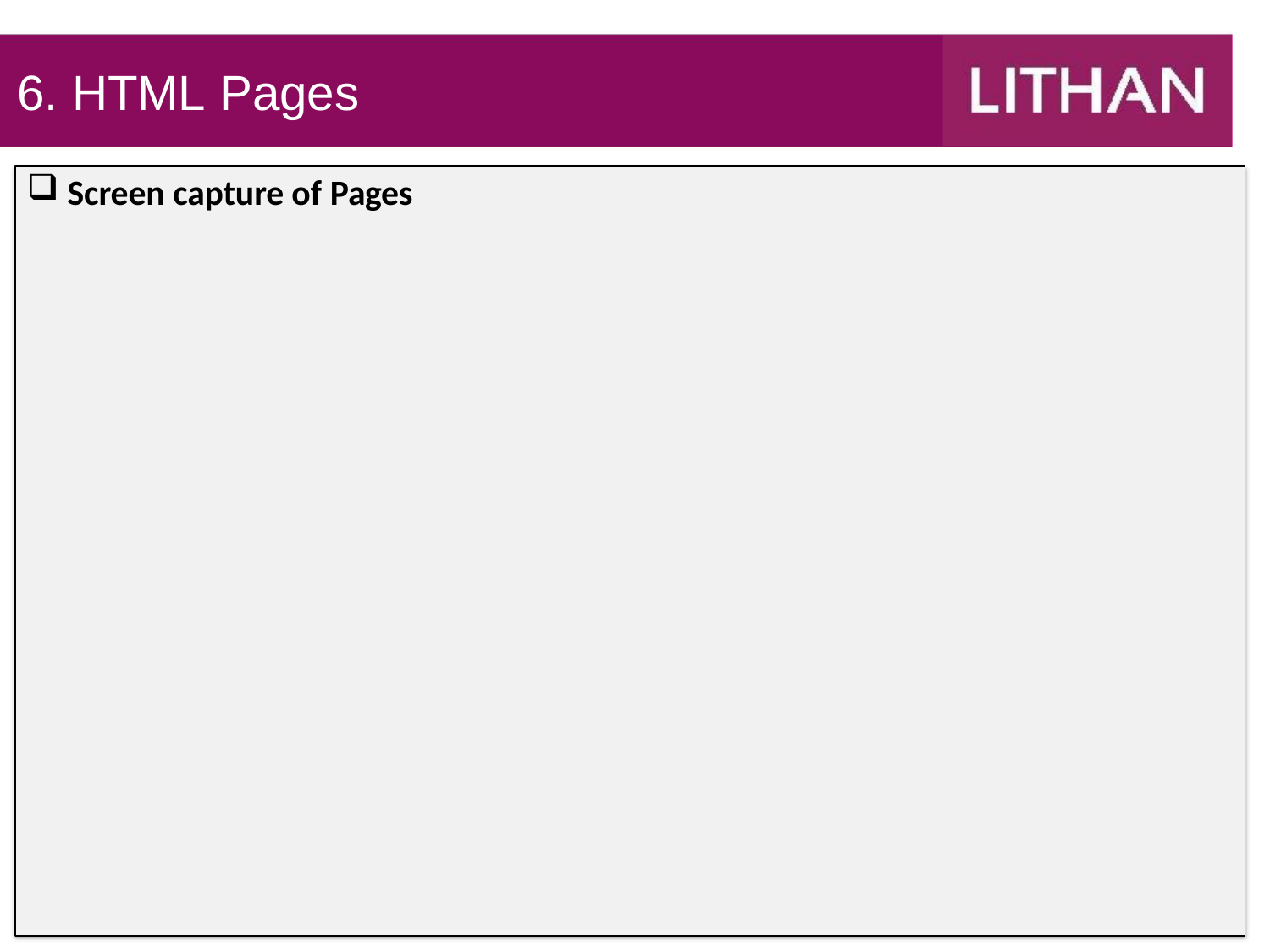

# 6. HTML Pages

Screen capture of Pages